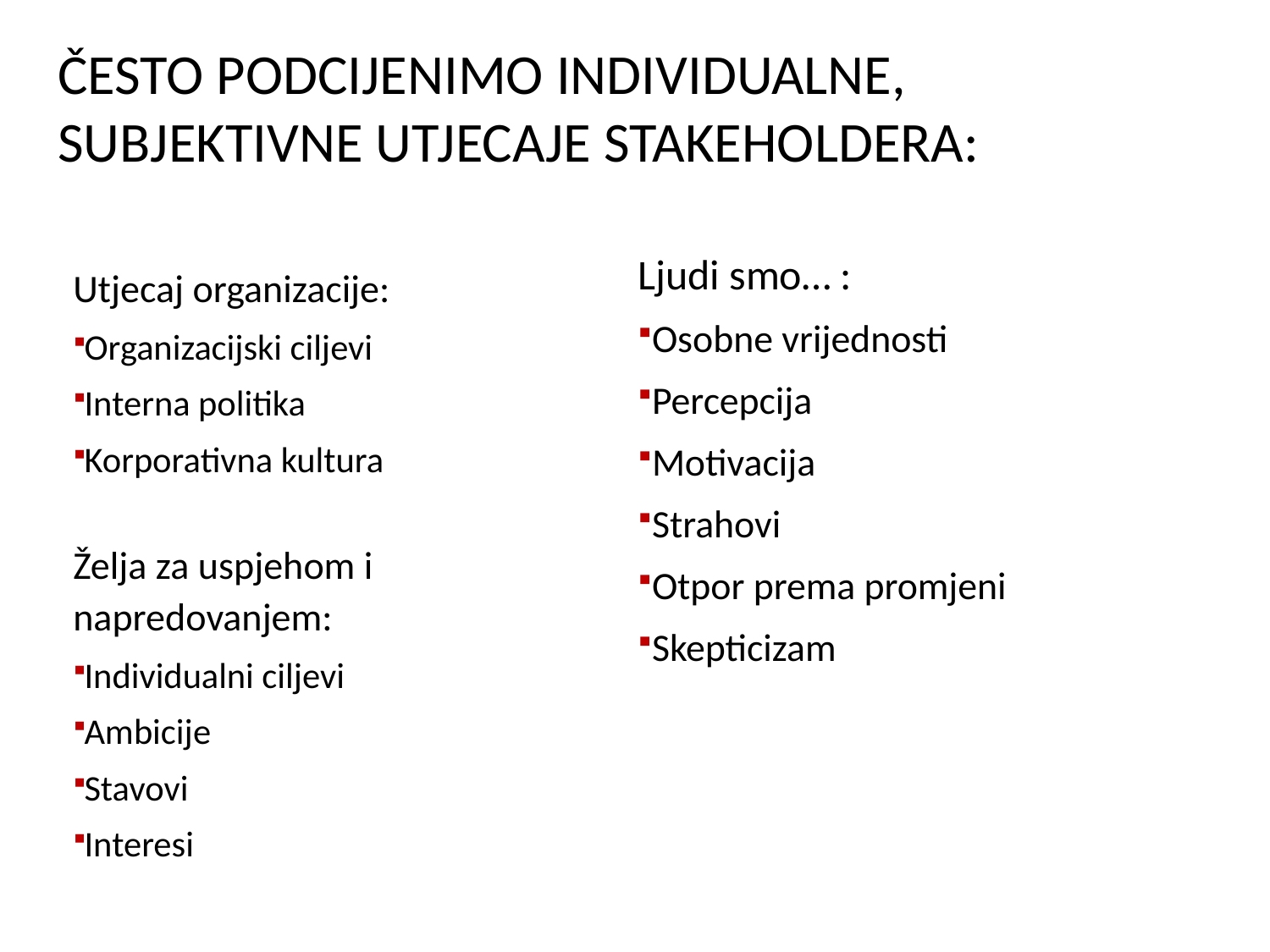

# Često podcijenimo individualne, subjektivne utjecaje stakeholdera:
Ljudi smo… :
Osobne vrijednosti
Percepcija
Motivacija
Strahovi
Otpor prema promjeni
Skepticizam
Utjecaj organizacije:
Organizacijski ciljevi
Interna politika
Korporativna kultura

Želja za uspjehom i napredovanjem:
Individualni ciljevi
Ambicije
Stavovi
Interesi